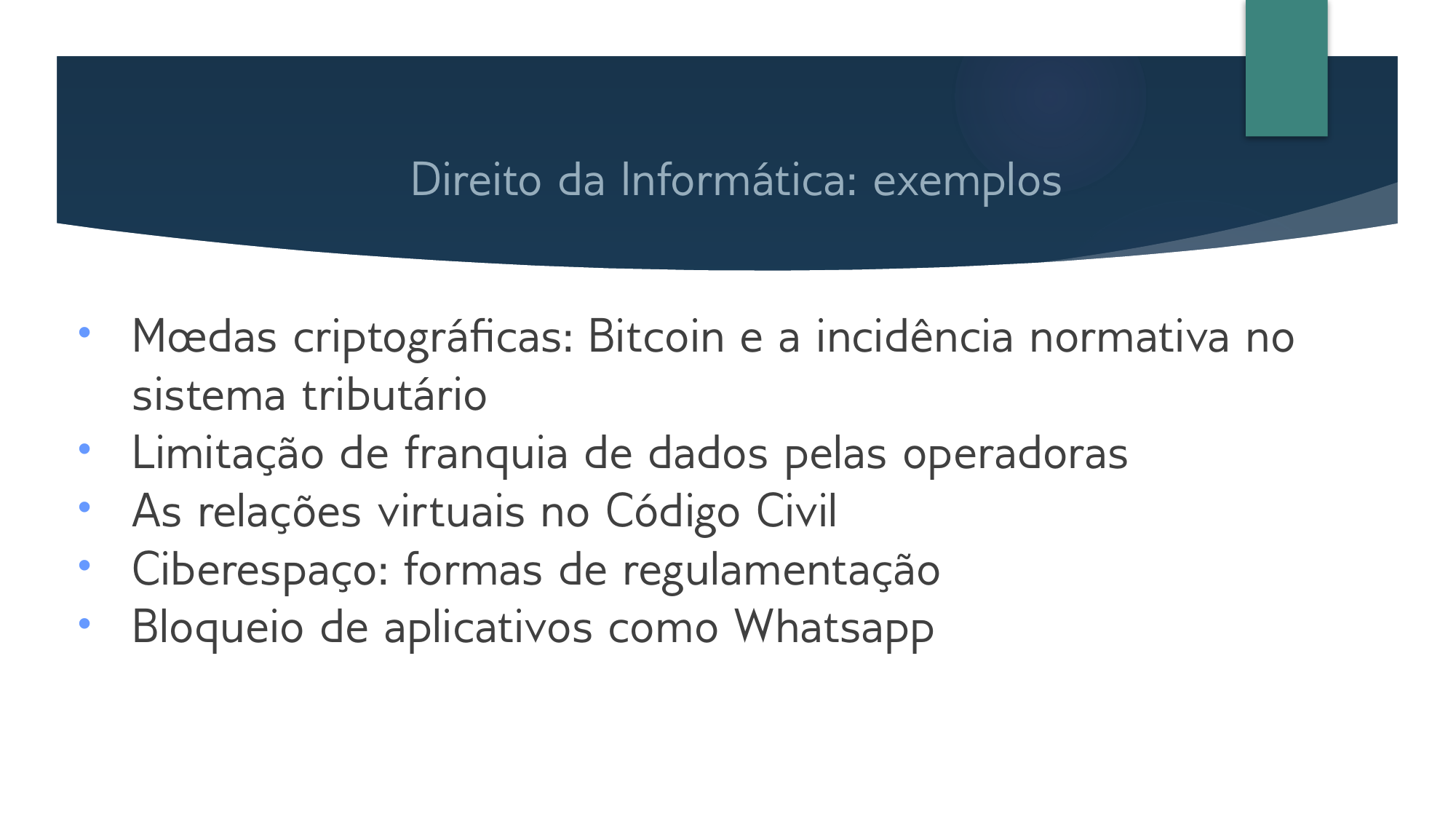

# Direito da Informática: exemplos
Moedas criptográficas: Bitcoin e a incidência normativa no sistema tributário
Limitação de franquia de dados pelas operadoras
As relações virtuais no Código Civil
Ciberespaço: formas de regulamentação
Bloqueio de aplicativos como Whatsapp